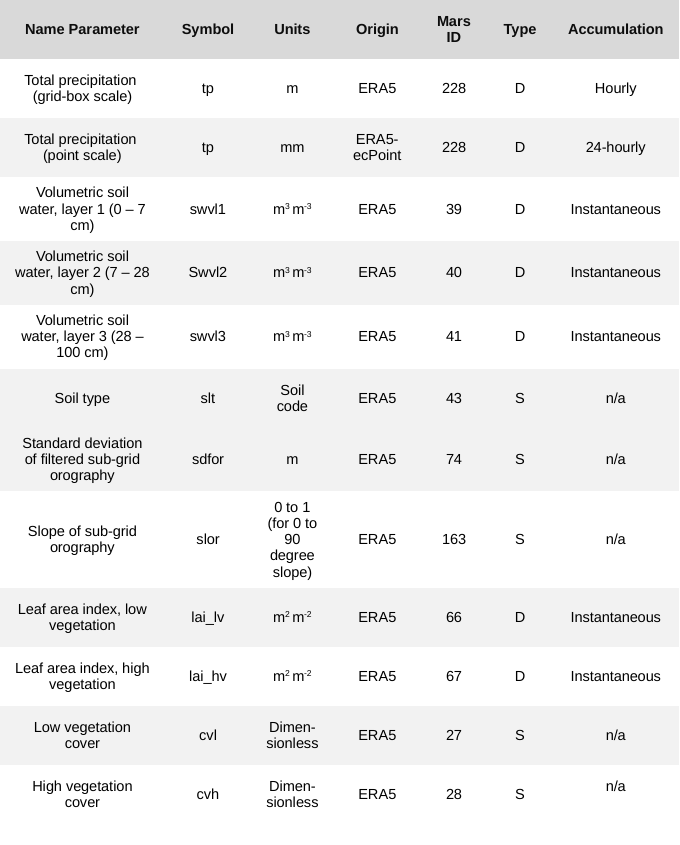

| Name Parameter | Symbol | Units | Origin | Mars ID | Type | Accumulation |
| --- | --- | --- | --- | --- | --- | --- |
| Total precipitation (grid-box scale) | tp | m | ERA5 | 228 | D | Hourly |
| Total precipitation (point scale) | tp | mm | ERA5-ecPoint | 228 | D | 24-hourly |
| Volumetric soil water, layer 1 (0 – 7 cm) | swvl1 | m3 m-3 | ERA5 | 39 | D | Instantaneous |
| Volumetric soil water, layer 2 (7 – 28 cm) | Swvl2 | m3 m-3 | ERA5 | 40 | D | Instantaneous |
| Volumetric soil water, layer 3 (28 – 100 cm) | swvl3 | m3 m-3 | ERA5 | 41 | D | Instantaneous |
| Soil type | slt | Soil code | ERA5 | 43 | S | n/a |
| Standard deviation of filtered sub-grid orography | sdfor | m | ERA5 | 74 | S | n/a |
| Slope of sub-grid orography | slor | 0 to 1 (for 0 to 90 degree slope) | ERA5 | 163 | S | n/a |
| Leaf area index, low vegetation | lai\_lv | m2 m-2 | ERA5 | 66 | D | Instantaneous |
| Leaf area index, high vegetation | lai\_hv | m2 m-2 | ERA5 | 67 | D | Instantaneous |
| Low vegetation cover | cvl | Dimen-sionless | ERA5 | 27 | S | n/a |
| High vegetation cover | cvh | Dimen-sionless | ERA5 | 28 | S | n/a |